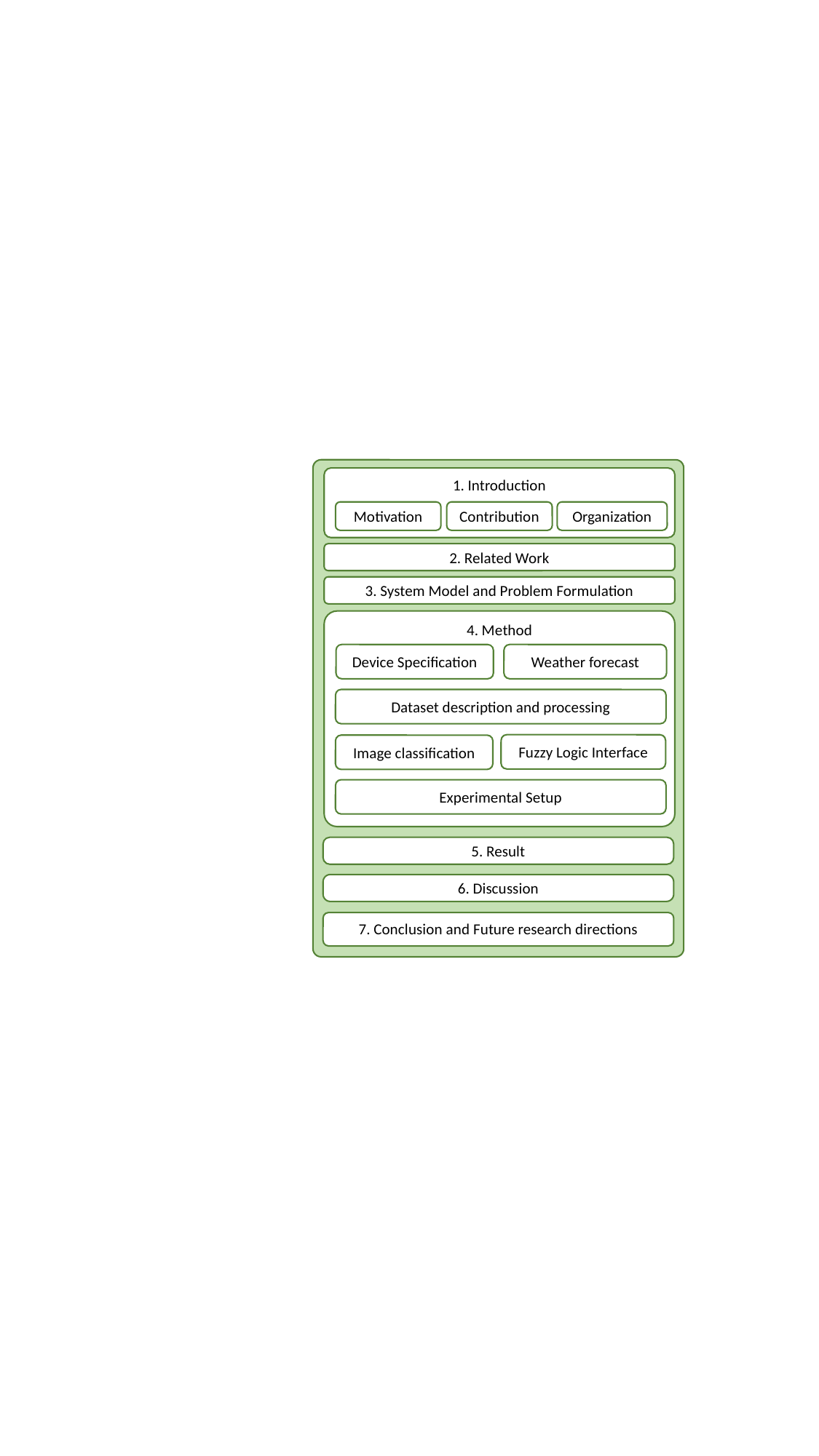

1. Introduction
Motivation
Contribution
Organization
2. Related Work
3. System Model and Problem Formulation
4. Method
Device Specification
Weather forecast
Dataset description and processing
Fuzzy Logic Interface
Image classification
Experimental Setup
5. Result
6. Discussion
7. Conclusion and Future research directions